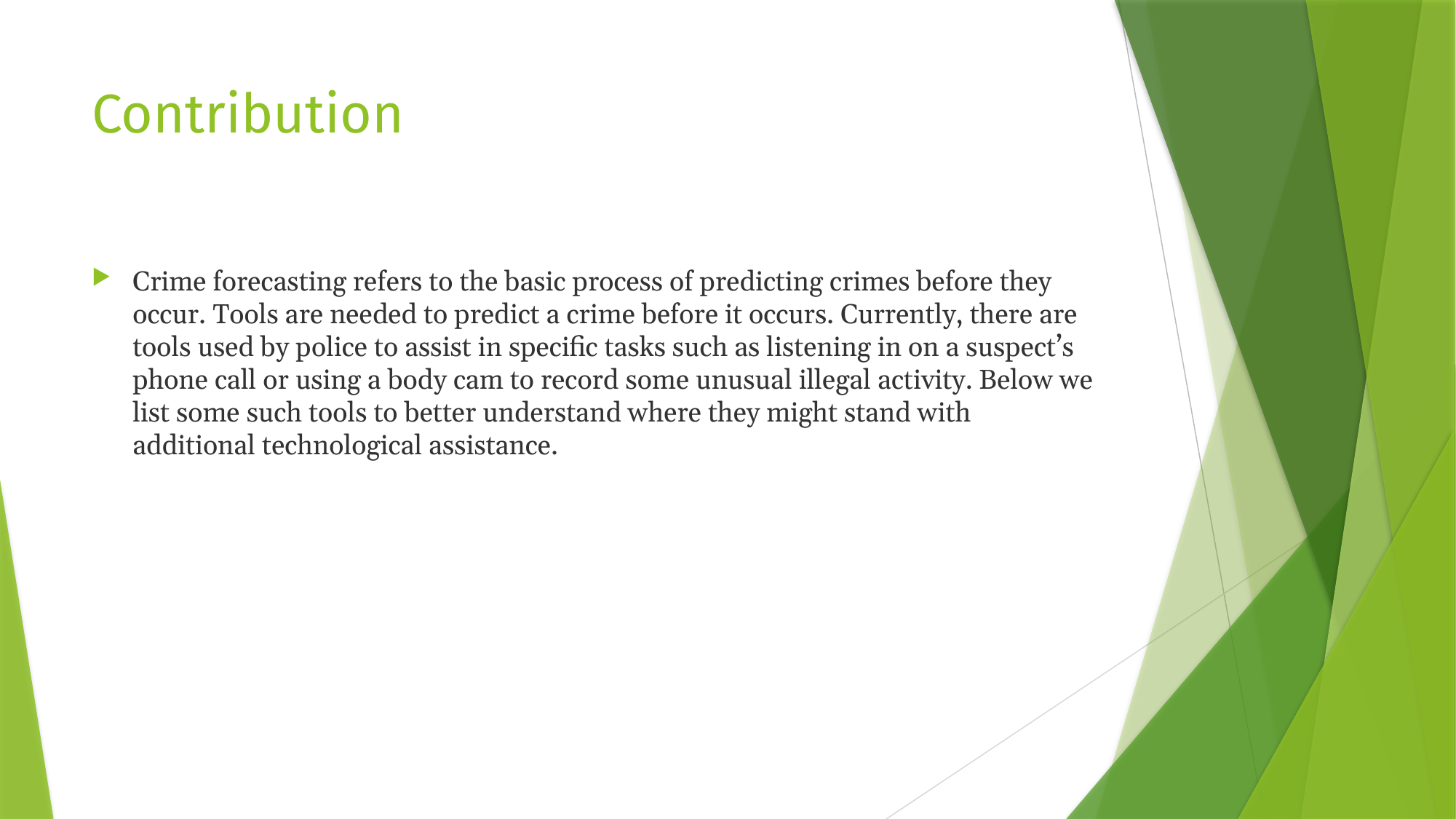

# Contribution
Crime forecasting refers to the basic process of predicting crimes before they occur. Tools are needed to predict a crime before it occurs. Currently, there are tools used by police to assist in specific tasks such as listening in on a suspect’s phone call or using a body cam to record some unusual illegal activity. Below we list some such tools to better understand where they might stand with additional technological assistance.